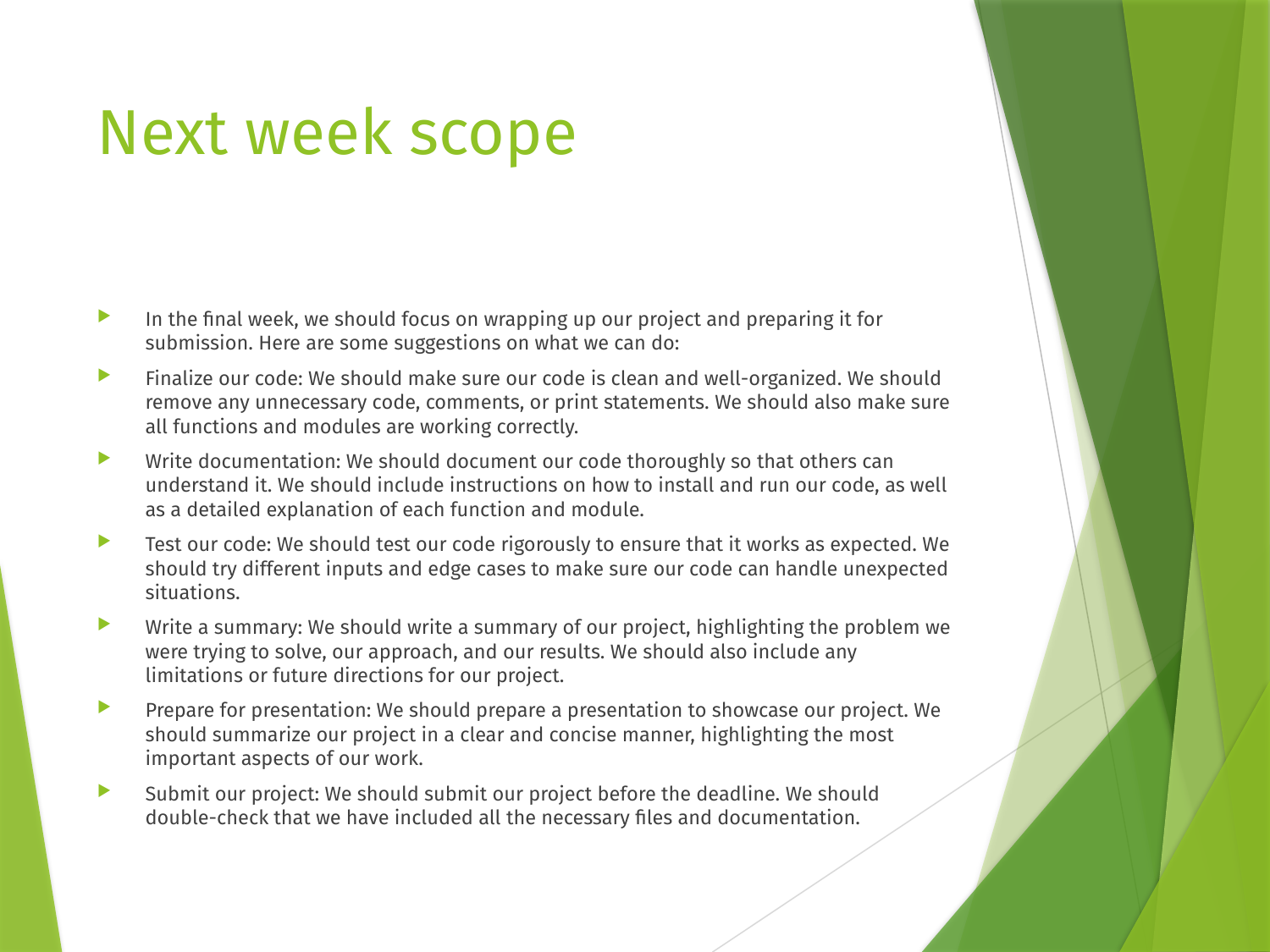

# Next week scope
In the final week, we should focus on wrapping up our project and preparing it for submission. Here are some suggestions on what we can do:
Finalize our code: We should make sure our code is clean and well-organized. We should remove any unnecessary code, comments, or print statements. We should also make sure all functions and modules are working correctly.
Write documentation: We should document our code thoroughly so that others can understand it. We should include instructions on how to install and run our code, as well as a detailed explanation of each function and module.
Test our code: We should test our code rigorously to ensure that it works as expected. We should try different inputs and edge cases to make sure our code can handle unexpected situations.
Write a summary: We should write a summary of our project, highlighting the problem we were trying to solve, our approach, and our results. We should also include any limitations or future directions for our project.
Prepare for presentation: We should prepare a presentation to showcase our project. We should summarize our project in a clear and concise manner, highlighting the most important aspects of our work.
Submit our project: We should submit our project before the deadline. We should double-check that we have included all the necessary files and documentation.